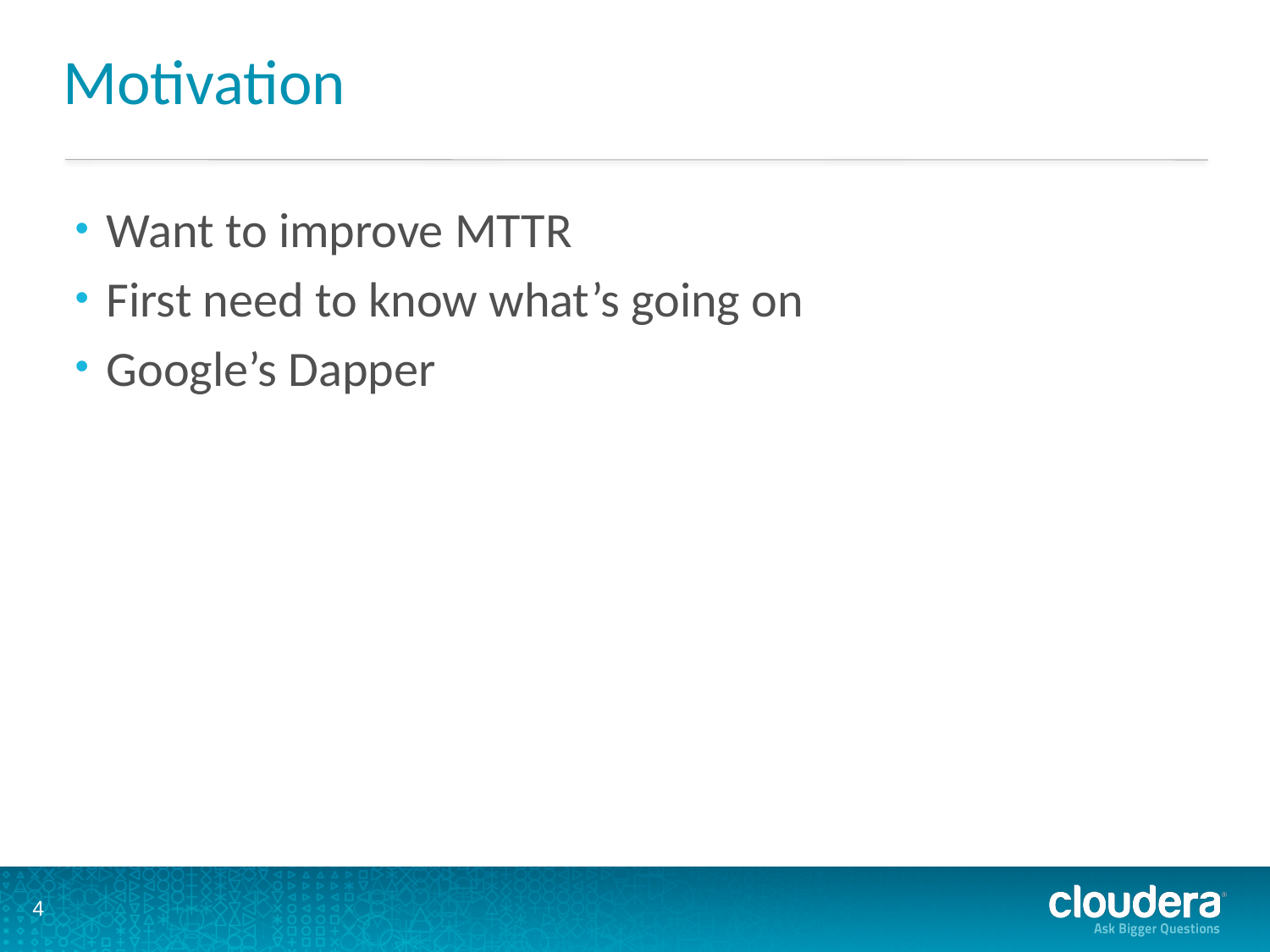

# Motivation
Want to improve MTTR
First need to know what’s going on
Google’s Dapper
4